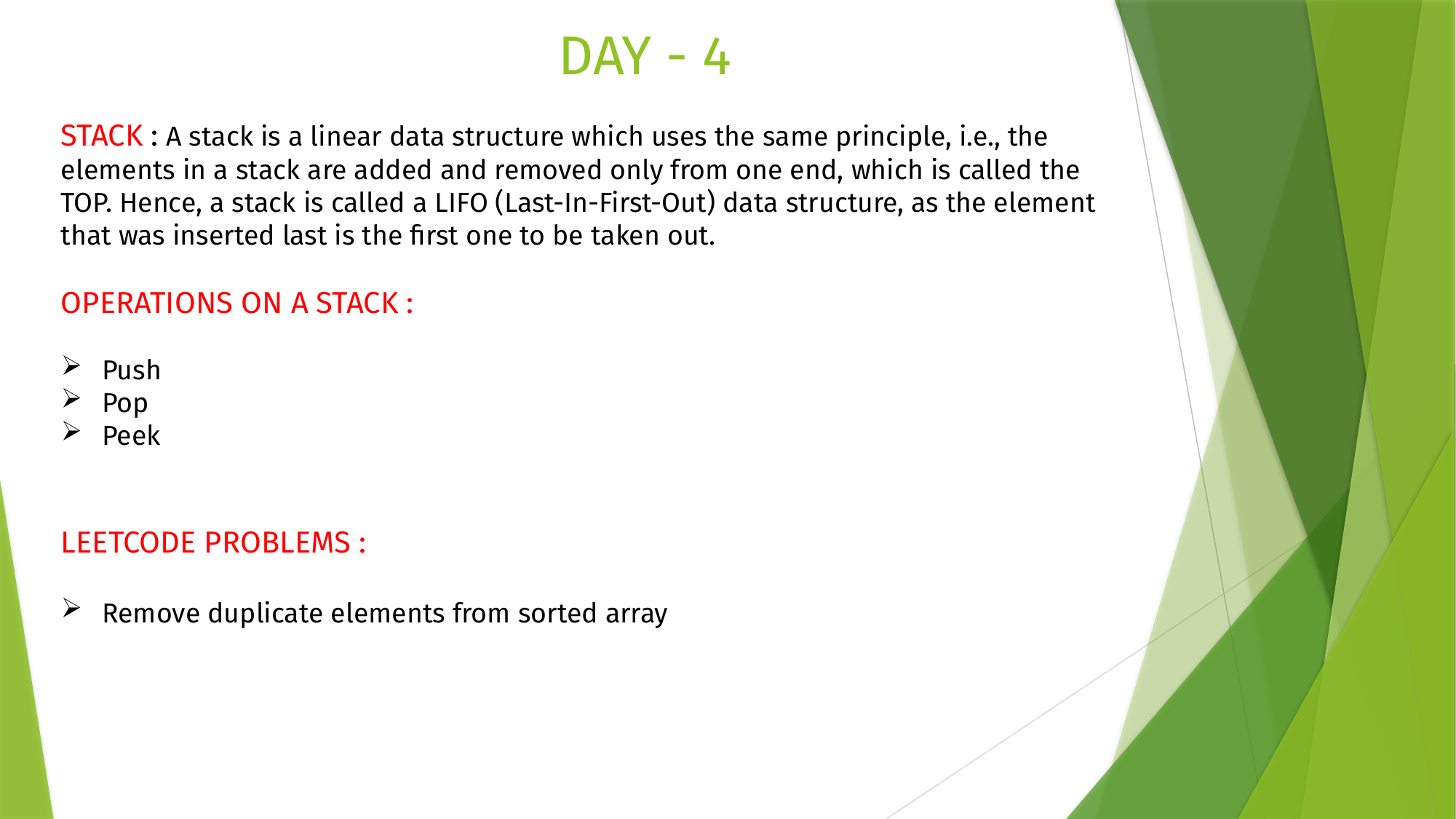

DAY - 4

STACK : A stack is a linear data structure which uses the same principle, i.e., the elements in a stack are added and removed only from one end, which is called the TOP. Hence, a stack is called a LIFO (Last-In-First-Out) data structure, as the element that was inserted last is the first one to be taken out.

OPERATIONS ON A STACK :

Push
Pop
Peek

LEETCODE PROBLEMS :

Remove duplicate elements from sorted array